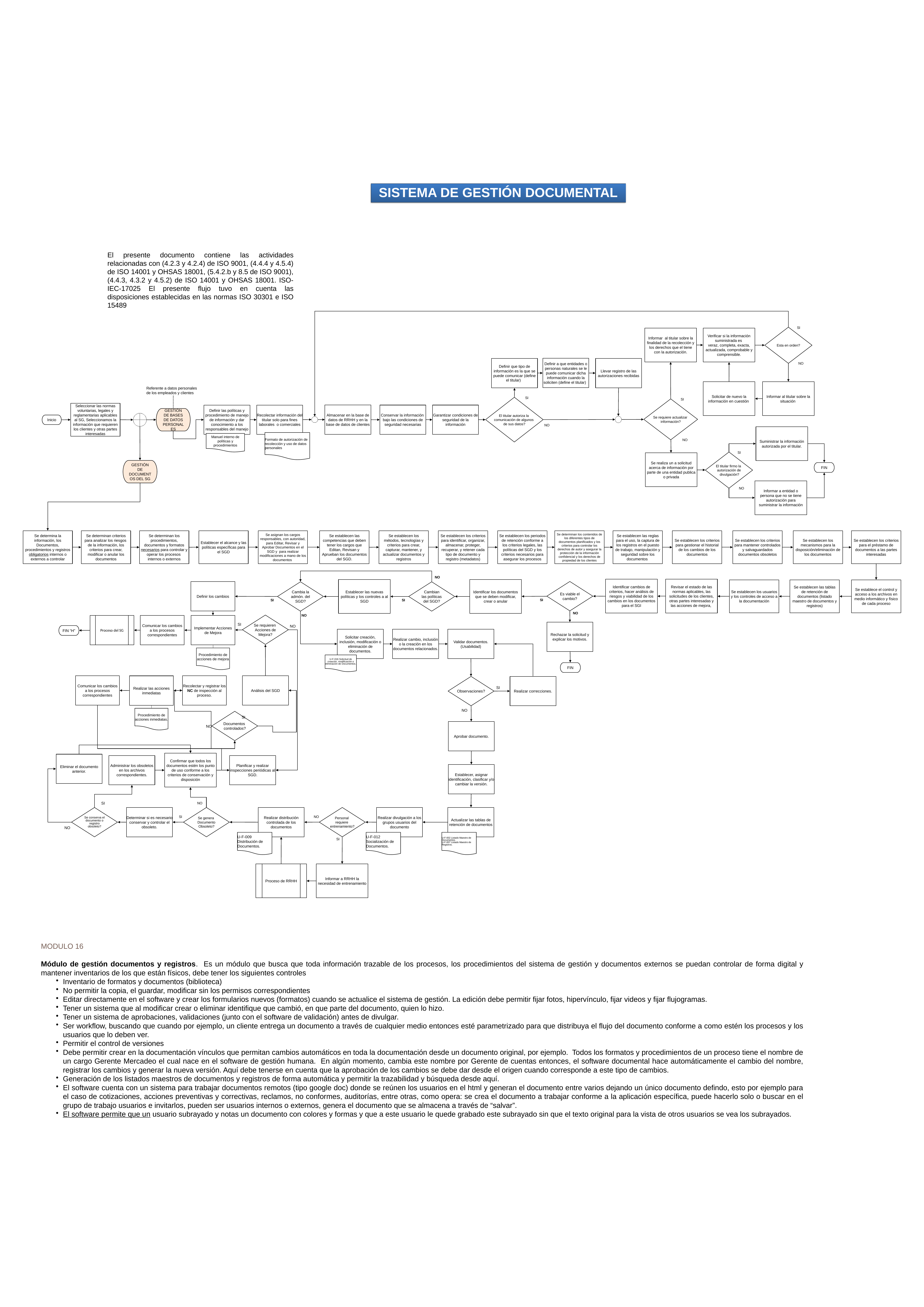

SISTEMA DE GESTIÓN DOCUMENTAL
El presente documento contiene las actividades relacionadas con (4.2.3 y 4.2.4) de ISO 9001, (4.4.4 y 4.5.4) de ISO 14001 y OHSAS 18001, (5.4.2.b y 8.5 de ISO 9001), (4.4.3, 4.3.2 y 4.5.2) de ISO 14001 y OHSAS 18001. ISO-IEC-17025 El presente flujo tuvo en cuenta las disposiciones establecidas en las normas ISO 30301 e ISO 15489

SI

Esta en orden?

Informar  al titular sobre la finalidad de la recolección y los derechos que el tiene con la autorización.

Verificar si la información suministrada es
veraz, completa, exacta, actualizada, comprobable y comprensible.

Definir a que entidades o personas naturales se le puede comunicar dicha información cuando la soliciten (define el titular)

Definir que tipo de información es la que se puede comunicar (define el titular)

Llevar registro de las autorizaciones recibidas
NO

Solicitar de nuevo la información en cuestión

Informar al titular sobre la situación
Referente a datos personales de los empleados y clientes

SI

SI

El titular autoriza la
comunicación de algunos
de sus datos?

Se requiere actualizar
información?

Seleccionar las normas voluntarias, legales y reglamentarias aplicables al SG, Seleccionamos la información que requieren los clientes y otras partes interesadas

Almacenar en la base de datos de RRHH y en la base de datos de clientes

Conservar la información  bajo las condiciones de seguridad necesarias

Garantizar condiciones de seguridad de la información

Definir las políticas y procedimiento de manejo de información y dar conocimiento a los responsables del manejo

Recolectar información del titular solo para fines laborales  o comerciales

GESTIÓN DE BASES DE DATOS PERSONALES

Inicio

NO

Suministrar la información autorizada por el titular.

Formato de autorización de recolección y uso de datos personales

Manuel interno de políticas y procedimientos
NO

SI

El titular firmo la
autorización de
 divulgación?

Se realiza un a solicitud acerca de información por parte de una entidad publica o privada

GESTIÓN DE DOCUMENTOS DEL SG

FIN

Informar a entidad o persona que no se tiene autorización para suministrar la información

NO

Se establecen los métodos, tecnologías y criterios para crear, capturar, mantener, y actualizar documentos y registros

Se establecen los criterios para identificar, organizar, almacenar, proteger, recuperar, y retener cada tipo de documento y registro (metadatos)

Se establecen las reglas para el uso, la captura de los registros en el puesto de trabajo, manipulación y seguridad sobre los documentos

Se determina la información, los Documentos, procedimientos y registros obligatorios internos o externos a controlar

Se determinan criterios para analizar los riesgos  de la información, los criterios para crear, modificar o anular los documentos

Establecer el alcance y las políticas específicas para el SGD

Se asignan los cargos responsables, con autoridad, para Editar, Revisar y Aprobar Documentos en el SGD y  para realizar modificaciones a mano de los documentos

Se establecen las competencias que deben tener los cargos que Editan, Revisan y Aprueban los documentos del SGD.

Se establecen los periodos de retención conforme a los criterios legales, las políticas del SGD y los criterios necesarios para asegurar los procesos

Se determinan los contenidos de los diferentes tipos de documentos planificados y los criterios para controlar los derechos de autor y asegurar la protección de la información confidencial y los derechos de propiedad de los clientes

Se establecen los criterios para gestionar el historial de los cambios de los documentos

Se establecen los criterios para mantener controlados y salvaguardados documentos obsoletos

Se establecen los mecanismos para la disposición/eliminación de los documentos

Se determinan los procedimientos, documentos y formatos necesarios para controlar y operar los procesos  internos o externos

Se establecen los criterios para el préstamo de documentos a las partes interesadas

NO

Identificar cambios de criterios, hacer análisis de riesgos y viabilidad de los cambios en los documentos para el SGI

Revisar el estado de las normas aplicables, las solicitudes de los clientes, otras partes interesadas y las acciones de mejora,

Establecer las nuevas políticas y los controles a al SGD

Identificar los documentos que se deben modificar, crear o anular

Se establecen los usuarios y los controles de acceso a la documentación

Se establecen las tablas de retención de documentos (listado maestro de documentos y registros)

Se establece el control y acceso a los archivos en medio informático y físico de cada proceso

Es viable el cambio?

Definir los cambios

Cambia la admón. del SGD?

Cambian las políticas del SGD?

SI
SI
SI
NO

NO

Se requieren
Acciones de
Mejora?

Proceso del SG

Implementar Acciones de Mejora

Comunicar los cambios a los procesos correspondientes
SI

Rechazar la solicitud y explicar los motivos.
NO

FIN “H”

Solicitar creación, inclusión, modificación o eliminación de documentos.

Realizar cambio, inclusión o la creación en los documentos relacionados.

Validar documentos. (Usabilidad)

Procedimiento de acciones de mejora

U-F-016 Solicitud de creación, modificación o eliminación de Documentos.

FIN

Comunicar los cambios a los procesos correspondientes

Recolectar y registrar los NC de inspección al proceso.

Análisis del SGD

Realizar las acciones inmediatas

Realizar correcciones.

Observaciones?
SI

NO

Procedimiento de acciones inmediatas.

Documentos
controlados?
SI

Aprobar documento.
NO

Confirmar que todos los documentos estén los punto de uso conforme a los criterios de conservación y disposición

Eliminar el documento anterior.

Planificar y realizar inspecciones periódicas al SGD.

Administrar los obsoletos en los archivos correspondientes.

Establecer, asignar identificación, clasificar y/o cambiar la versión.

NO
SI

Personal
requiere
entrenamiento?

Se genera
Documento
Obsoleto?

Realizar distribución controlada de los documentos

Realizar divulgación a los grupos usuarios del documento

Se conserva el documento o registro obsoleto?

Determinar si es necesario conservar y controlar el obsoleto.

Actualizar las tablas de retención de documentos
SI
NO

NO

U-F-009 Distribución de Documentos.

U-F-012 Socialización de Documentos.

U-F-002 Listado Maestro de Documentos.
U-F-007 Listado Maestro de Registros.
SI

Proceso de RRHH

Informar a RRHH la necesidad de entrenamiento

MODULO 16

Módulo de gestión documentos y registros.  Es un módulo que busca que toda información trazable de los procesos, los procedimientos del sistema de gestión y documentos externos se puedan controlar de forma digital y mantener inventarios de los que están físicos, debe tener los siguientes controles
Inventario de formatos y documentos (biblioteca)
No permitir la copia, el guardar, modificar sin los permisos correspondientes
Editar directamente en el software y crear los formularios nuevos (formatos) cuando se actualice el sistema de gestión. La edición debe permitir fijar fotos, hipervínculo, fijar videos y fijar flujogramas.
Tener un sistema que al modificar crear o eliminar identifique que cambió, en que parte del documento, quien lo hizo.
Tener un sistema de aprobaciones, validaciones (junto con el software de validación) antes de divulgar.
Ser workflow, buscando que cuando por ejemplo, un cliente entrega un documento a través de cualquier medio entonces esté parametrizado para que distribuya el flujo del documento conforme a como estén los procesos y los usuarios que lo deben ver.
Permitir el control de versiones
Debe permitir crear en la documentación vínculos que permitan cambios automáticos en toda la documentación desde un documento original, por ejemplo.  Todos los formatos y procedimientos de un proceso tiene el nombre de un cargo Gerente Mercadeo el cual nace en el software de gestión humana.  En algún momento, cambia este nombre por Gerente de cuentas entonces, el software documental hace automáticamente el cambio del nombre, registrar los cambios y generar la nueva versión. Aquí debe tenerse en cuenta que la aprobación de los cambios se debe dar desde el origen cuando corresponde a este tipo de cambios.
Generación de los listados maestros de documentos y registros de forma automática y permitir la trazabilidad y búsqueda desde aquí.
El software cuenta con un sistema para trabajar documentos remotos (tipo google doc) donde se reúnen los usuarios en el html y generan el documento entre varios dejando un único documento defindo, esto por ejemplo para el caso de cotizaciones, acciones preventivas y correctivas, reclamos, no conformes, auditorías, entre otras, como opera: se crea el documento a trabajar conforme a la aplicación específica, puede hacerlo solo o buscar en el grupo de trabajo usuarios e invitarlos, pueden ser usuarios internos o externos, genera el documento que se almacena a través de “salvar”.
El software permite que un usuario subrayado y notas un documento con colores y formas y que a este usuario le quede grabado este subrayado sin que el texto original para la vista de otros usuarios se vea los subrayados.